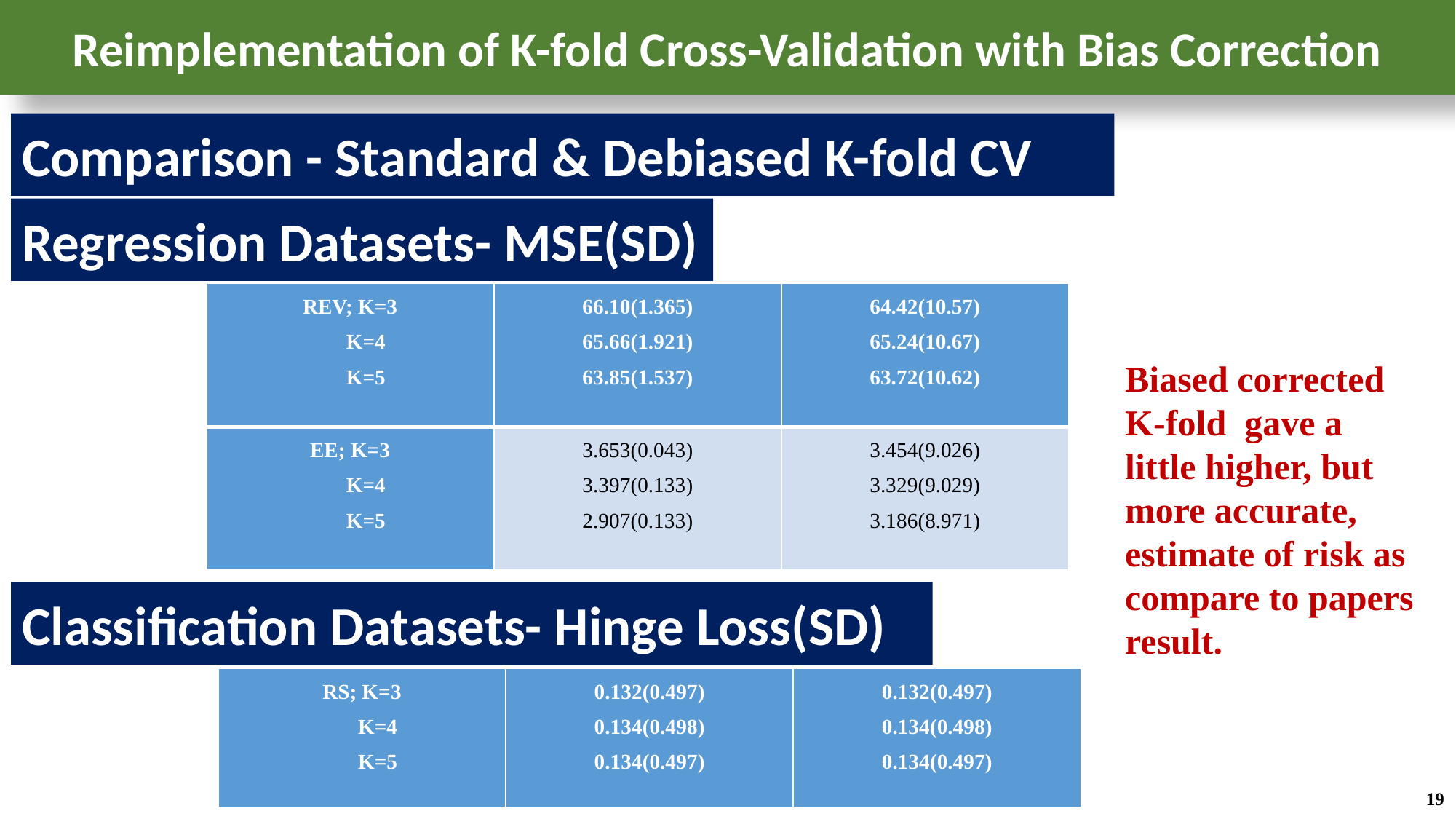

Reimplementation of K-fold Cross-Validation with Bias Correction
Comparison - Standard & Debiased K-fold CV
Regression Datasets- MSE(SD)
| REV; K=3 K=4 K=5 | 66.10(1.365) 65.66(1.921) 63.85(1.537) | 64.42(10.57) 65.24(10.67) 63.72(10.62) |
| --- | --- | --- |
| EE; K=3 K=4 K=5 | 3.653(0.043) 3.397(0.133) 2.907(0.133) | 3.454(9.026) 3.329(9.029) 3.186(8.971) |
Biased corrected K-fold  gave a little higher, but more accurate, estimate of risk as compare to papers result.

Classification Datasets- Hinge Loss(SD)
| RS; K=3 K=4 K=5 | 0.132(0.497) 0.134(0.498) 0.134(0.497) | 0.132(0.497) 0.134(0.498) 0.134(0.497) |
| --- | --- | --- |
19